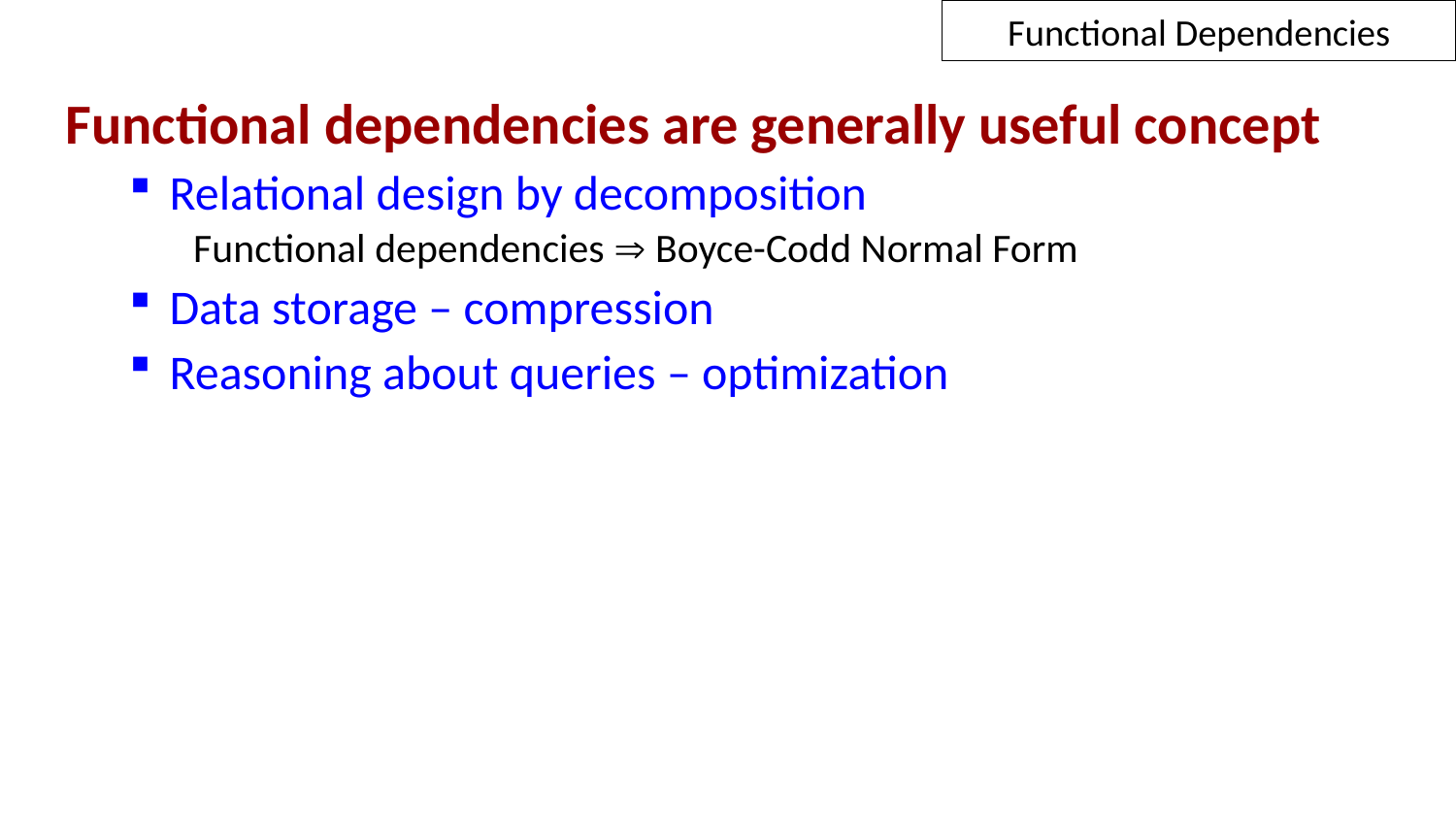

Functional Dependencies
Functional dependencies are generally useful concept
 Relational design by decomposition
Functional dependencies ⇒ Boyce-Codd Normal Form
 Data storage – compression
 Reasoning about queries – optimization